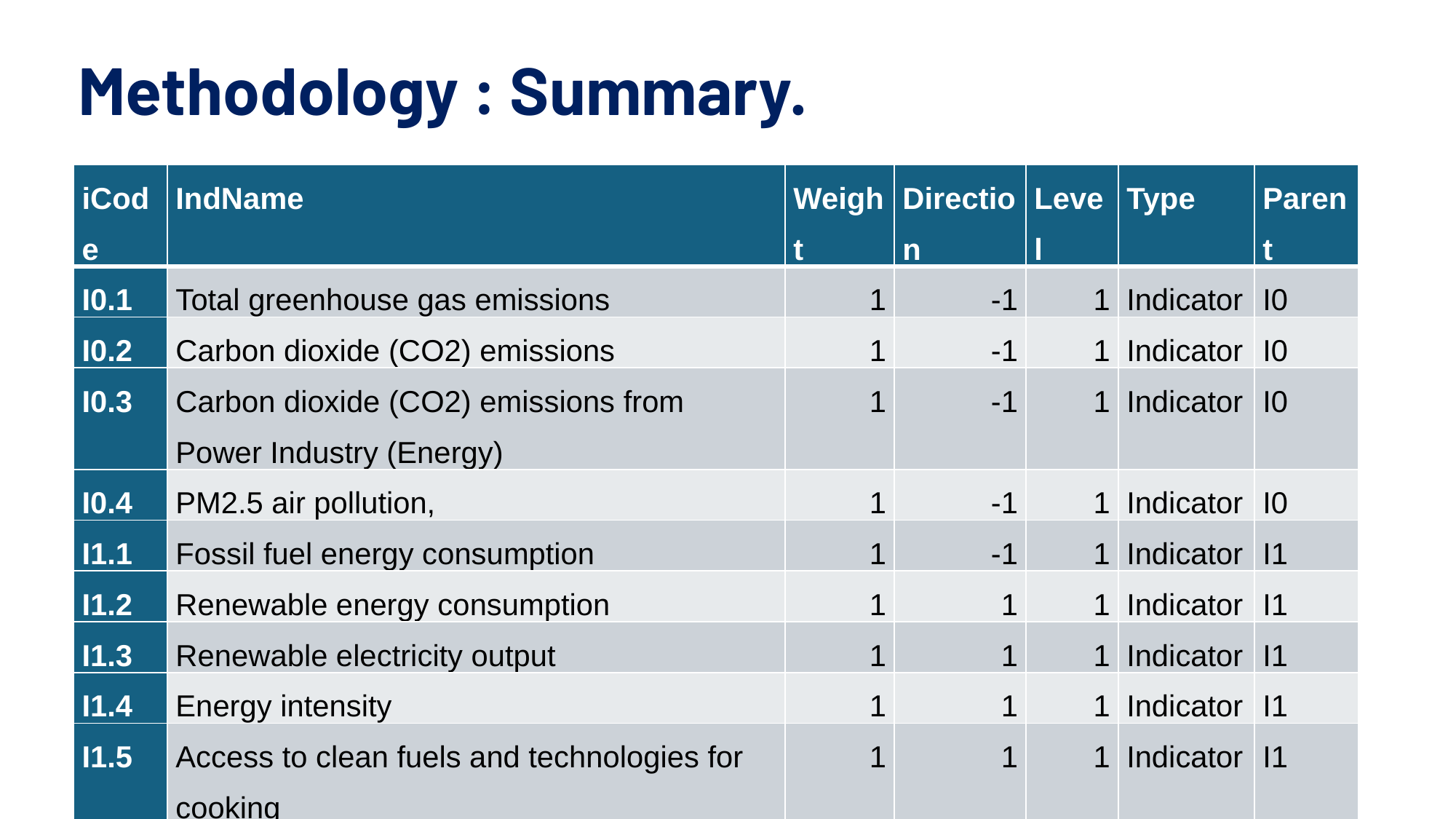

# Methodology : Summary.
| iCode | IndName | Weight | Direction | Level | Type | Parent |
| --- | --- | --- | --- | --- | --- | --- |
| I0.1 | Total greenhouse gas emissions | 1 | -1 | 1 | Indicator | I0 |
| I0.2 | Carbon dioxide (CO2) emissions | 1 | -1 | 1 | Indicator | I0 |
| I0.3 | Carbon dioxide (CO2) emissions from Power Industry (Energy) | 1 | -1 | 1 | Indicator | I0 |
| I0.4 | PM2.5 air pollution, | 1 | -1 | 1 | Indicator | I0 |
| I1.1 | Fossil fuel energy consumption | 1 | -1 | 1 | Indicator | I1 |
| I1.2 | Renewable energy consumption | 1 | 1 | 1 | Indicator | I1 |
| I1.3 | Renewable electricity output | 1 | 1 | 1 | Indicator | I1 |
| I1.4 | Energy intensity | 1 | 1 | 1 | Indicator | I1 |
| I1.5 | Access to clean fuels and technologies for cooking | 1 | 1 | 1 | Indicator | I1 |
| I0 | Climate change indicators | 1 | -1 | 2 | Aggregate | EI |
| I1 | Renewable energy and Energy transition indicators | 1 | 1 | 2 | Aggregate | EI |
| EI | Environmental Index | 1 | 1 | 3 | Aggregate |  |